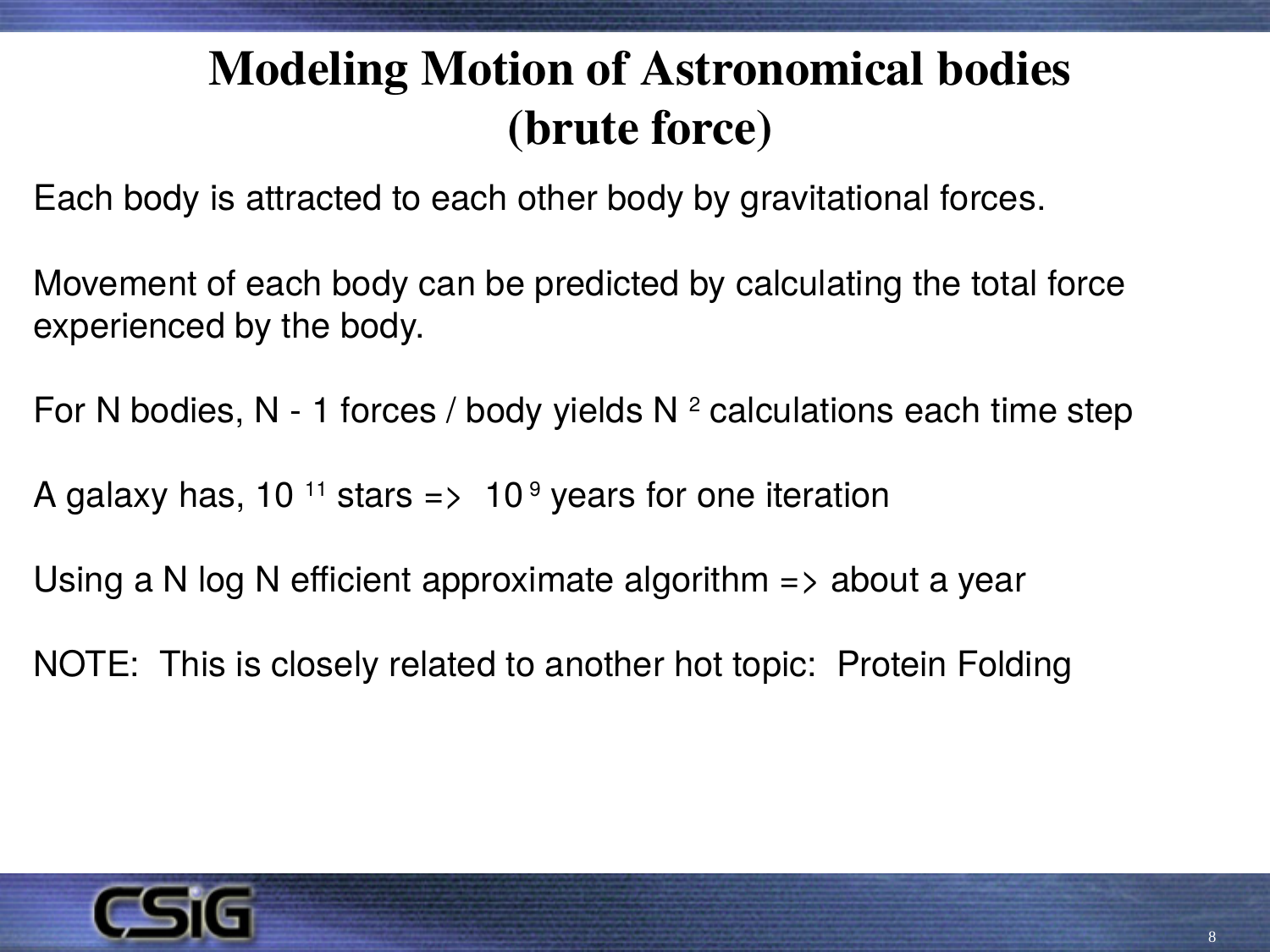

# Modeling Motion of Astronomical bodies (brute force)
Each body is attracted to each other body by gravitational forces.

Movement of each body can be predicted by calculating the total force experienced by the body.

For N bodies, N - 1 forces / body yields N 2 calculations each time step

A galaxy has, 10 11 stars =>  10 9 years for one iteration

Using a N log N efficient approximate algorithm => about a year

NOTE:  This is closely related to another hot topic:  Protein Folding